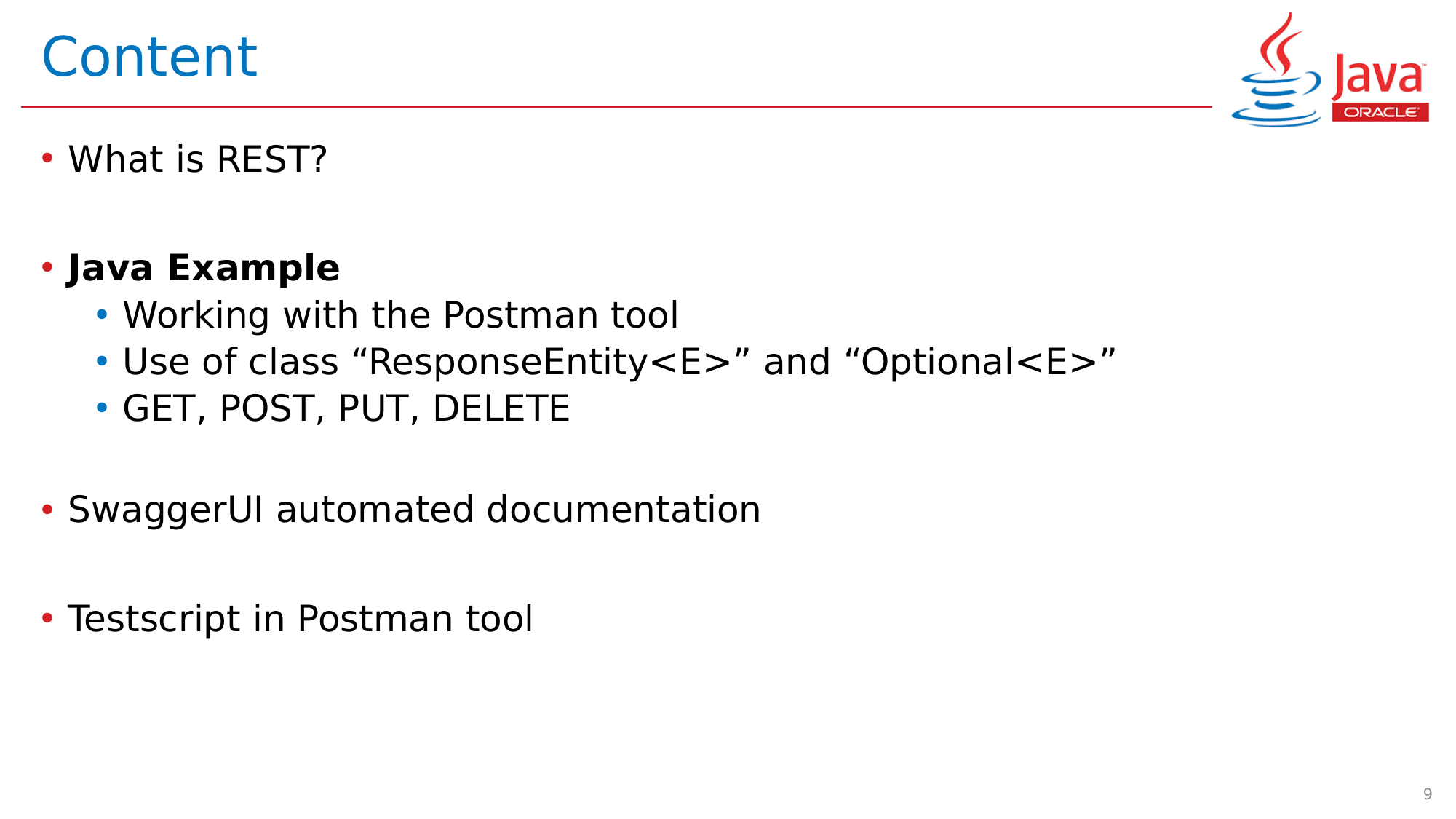

# Content
What is REST?

Java Example
Working with the Postman tool
Use of class “ResponseEntity<E>” and “Optional<E>”
GET, POST, PUT, DELETE

SwaggerUI automated documentation

Testscript in Postman tool

9